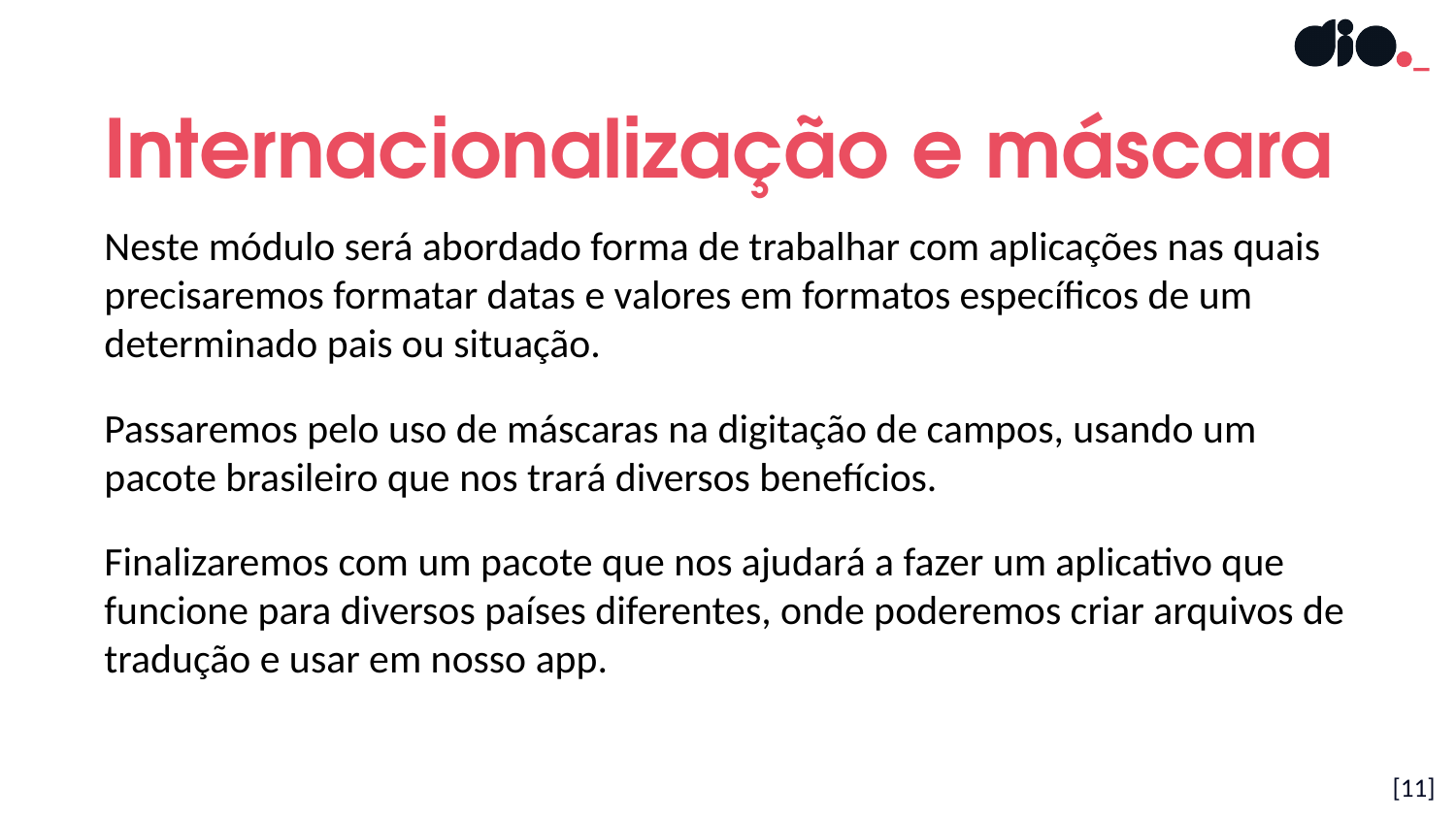

Internacionalização e máscara
Neste módulo será abordado forma de trabalhar com aplicações nas quais precisaremos formatar datas e valores em formatos específicos de um determinado pais ou situação.
Passaremos pelo uso de máscaras na digitação de campos, usando um pacote brasileiro que nos trará diversos benefícios.
Finalizaremos com um pacote que nos ajudará a fazer um aplicativo que funcione para diversos países diferentes, onde poderemos criar arquivos de tradução e usar em nosso app.
[11]